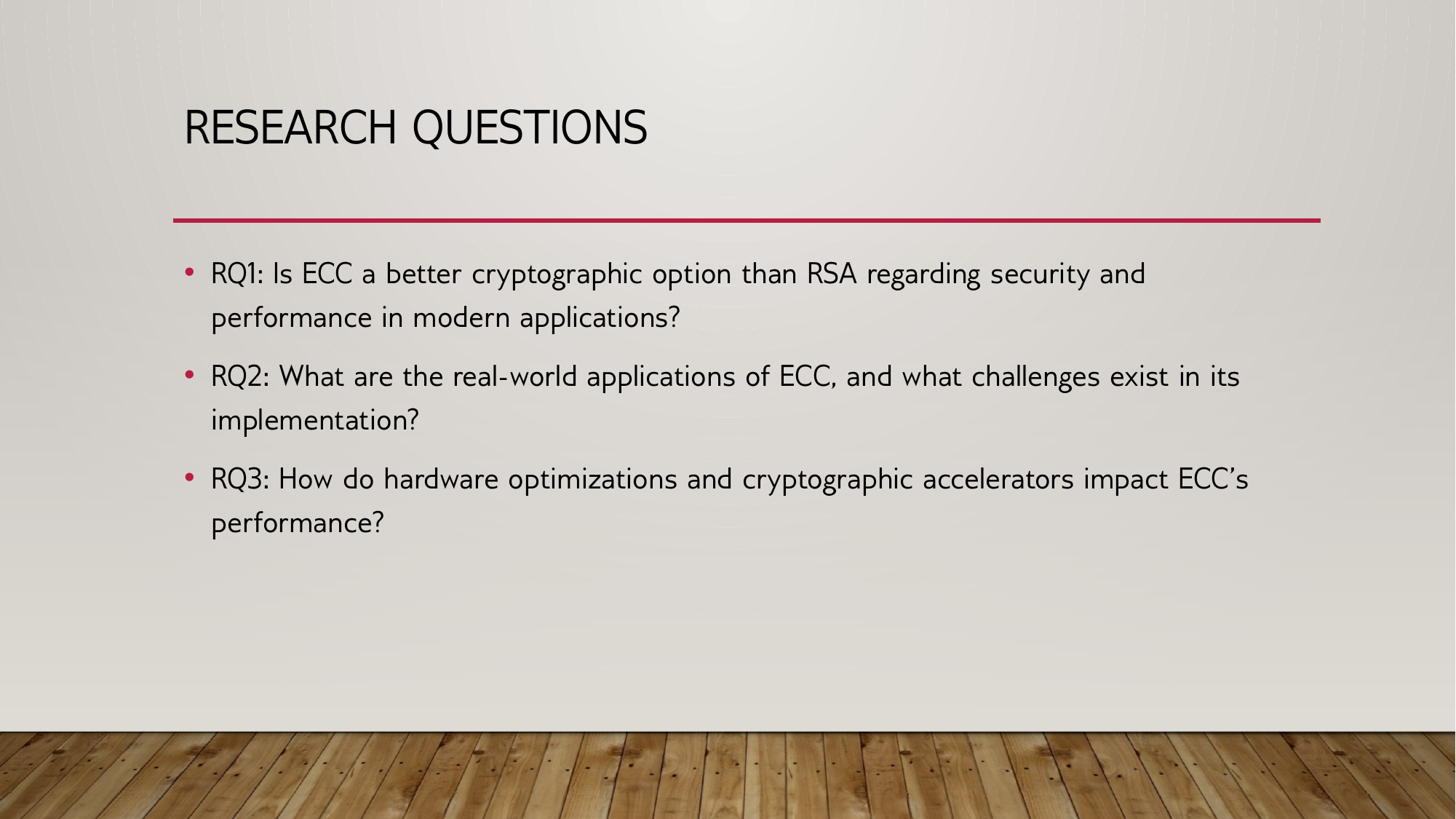

# Research Questions
RQ1: Is ECC a better cryptographic option than RSA regarding security and performance in modern applications?
RQ2: What are the real-world applications of ECC, and what challenges exist in its implementation?
RQ3: How do hardware optimizations and cryptographic accelerators impact ECC’s performance?